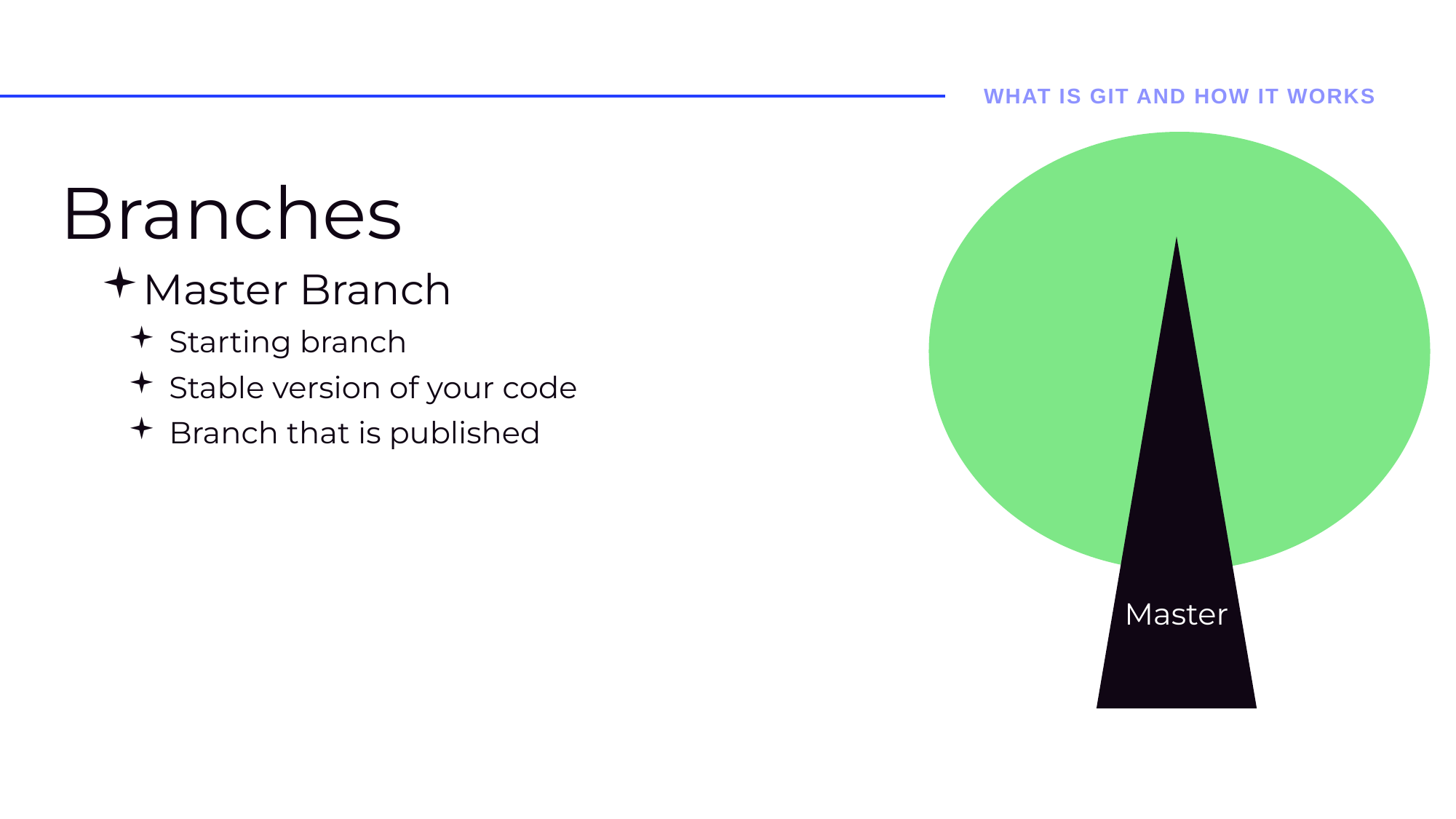

What is Git and how it works
# Branches

Master Branch
Starting branch
Stable version of your code
Branch that is published
Master